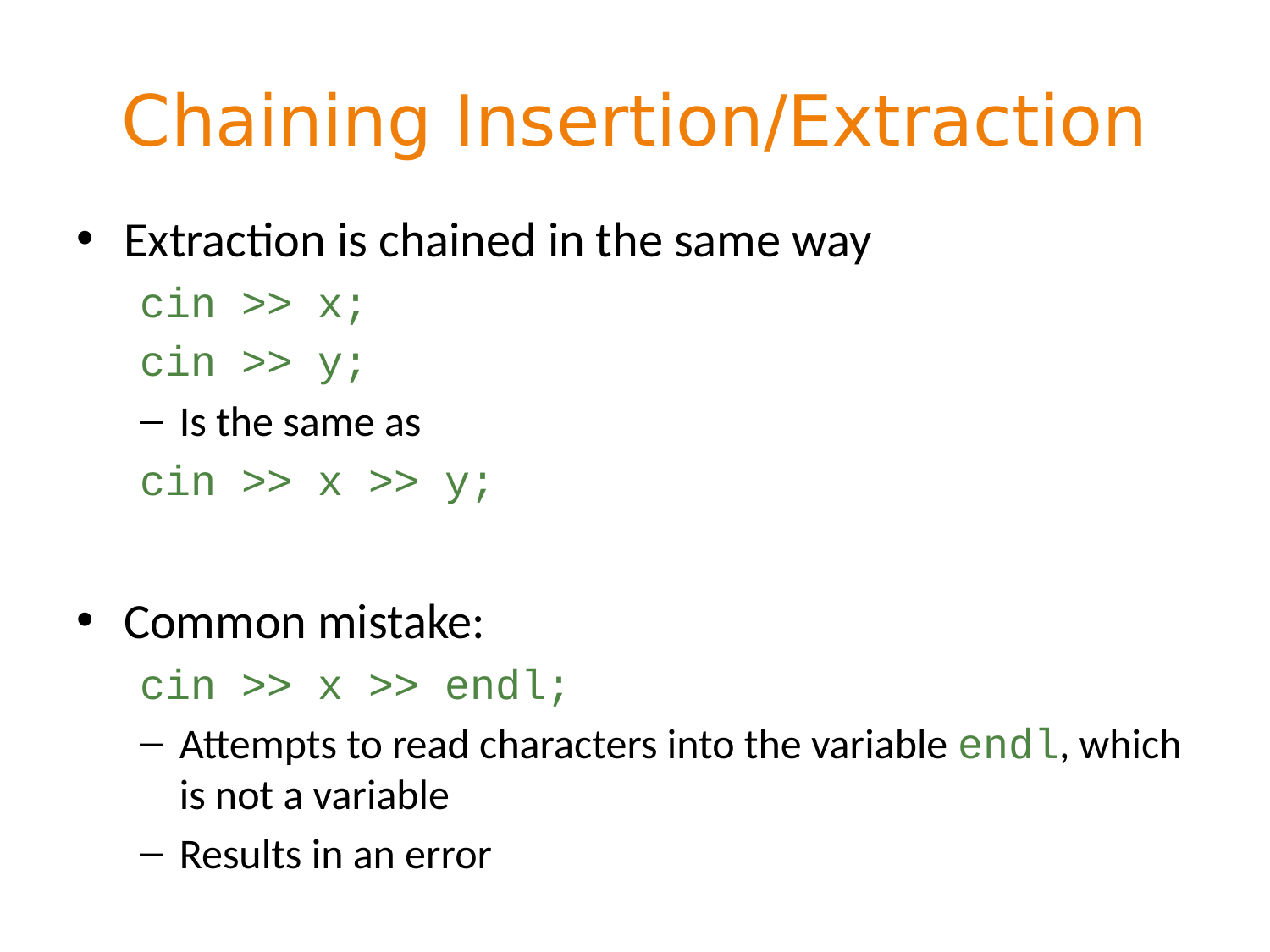

# Chaining Insertion/Extraction
Extraction is chained in the same way
cin >> x;
cin >> y;
Is the same as
cin >> x >> y;

Common mistake:
cin >> x >> endl;
Attempts to read characters into the variable endl, which is not a variable
Results in an error